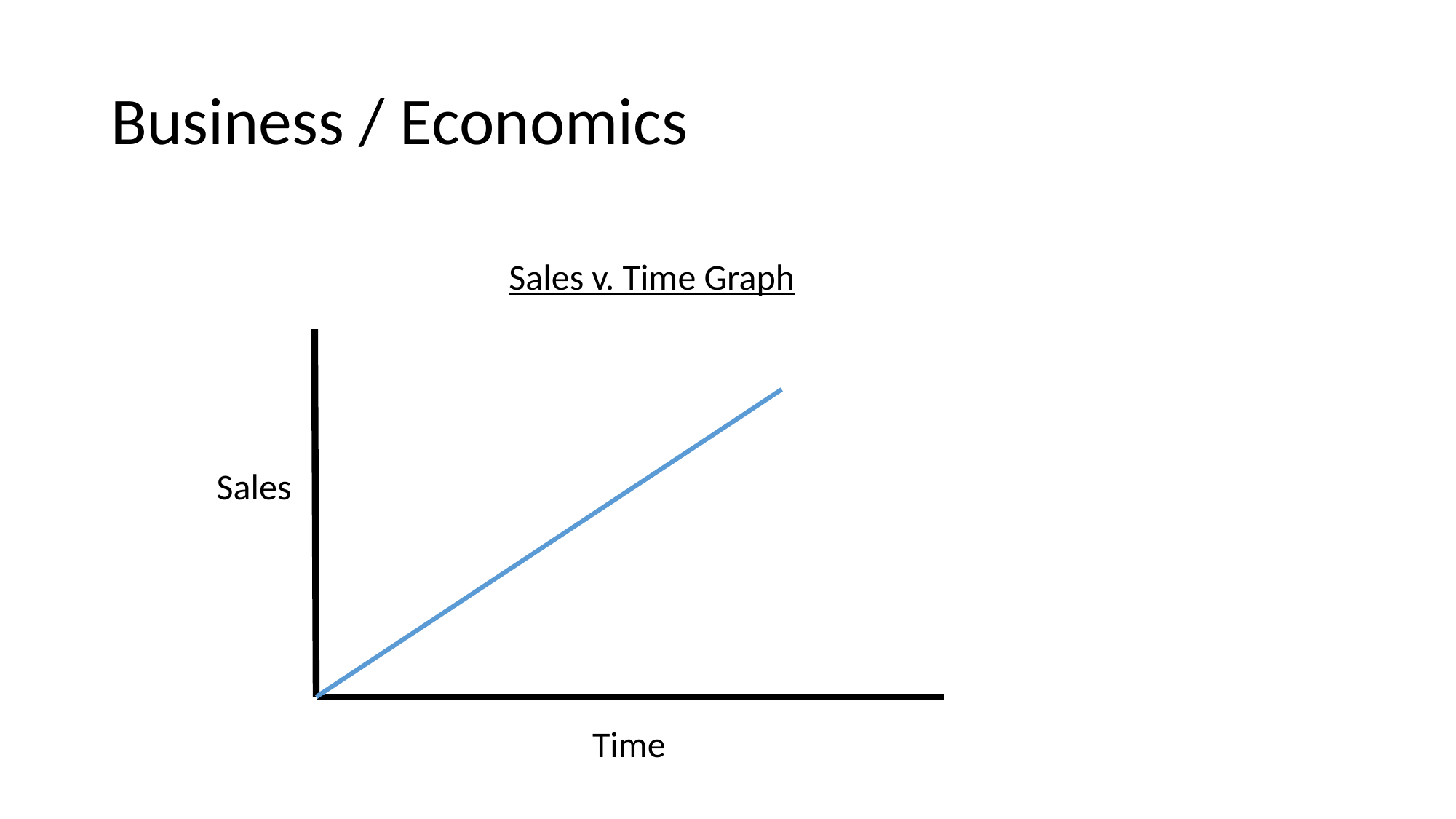

# Business / Economics
Sales v. Time Graph
Sales
Time